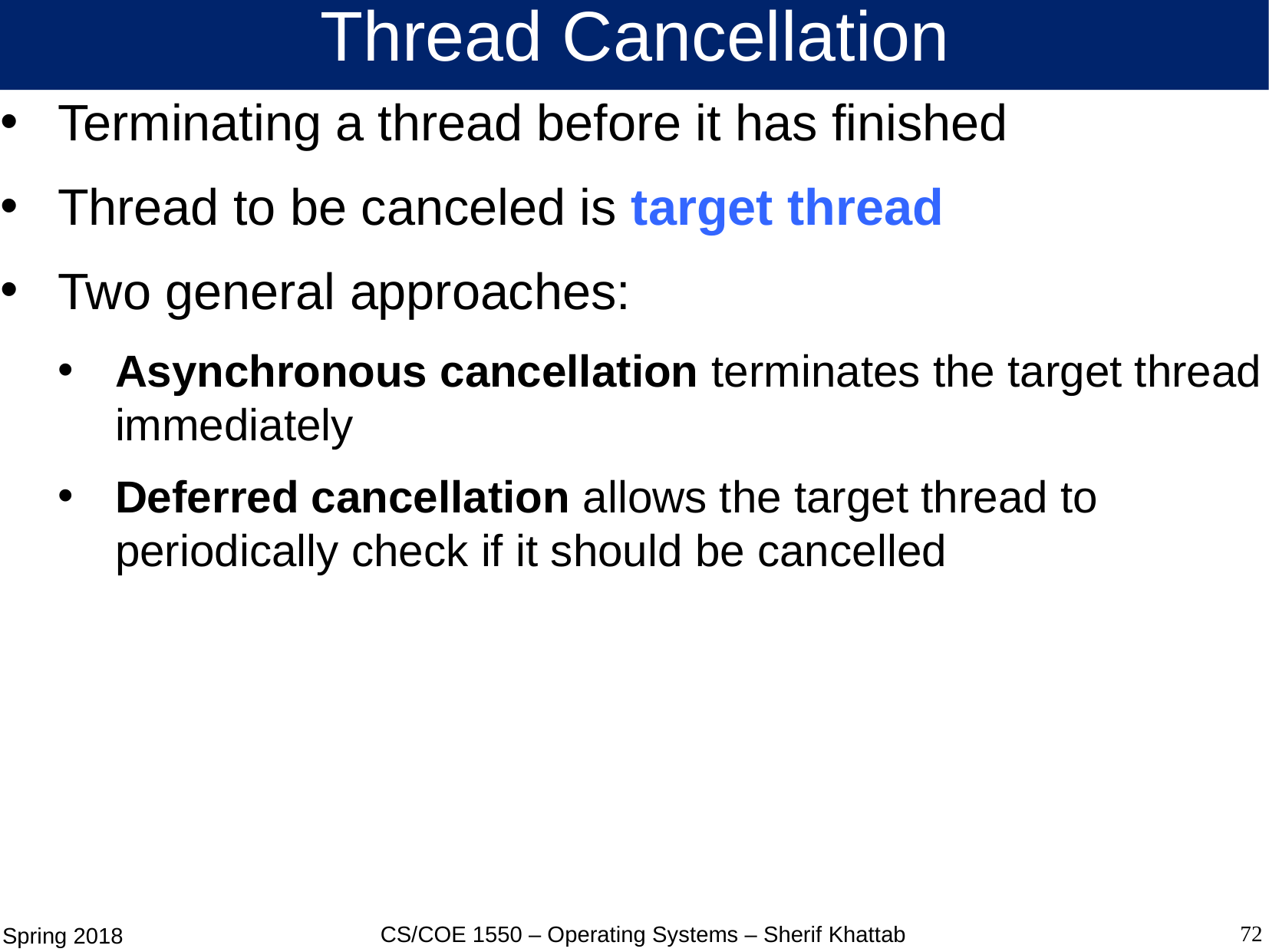

# Thread Cancellation
Terminating a thread before it has finished
Thread to be canceled is target thread
Two general approaches:
Asynchronous cancellation terminates the target thread immediately
Deferred cancellation allows the target thread to periodically check if it should be cancelled

72
CS/COE 1550 – Operating Systems – Sherif Khattab
Spring 2018